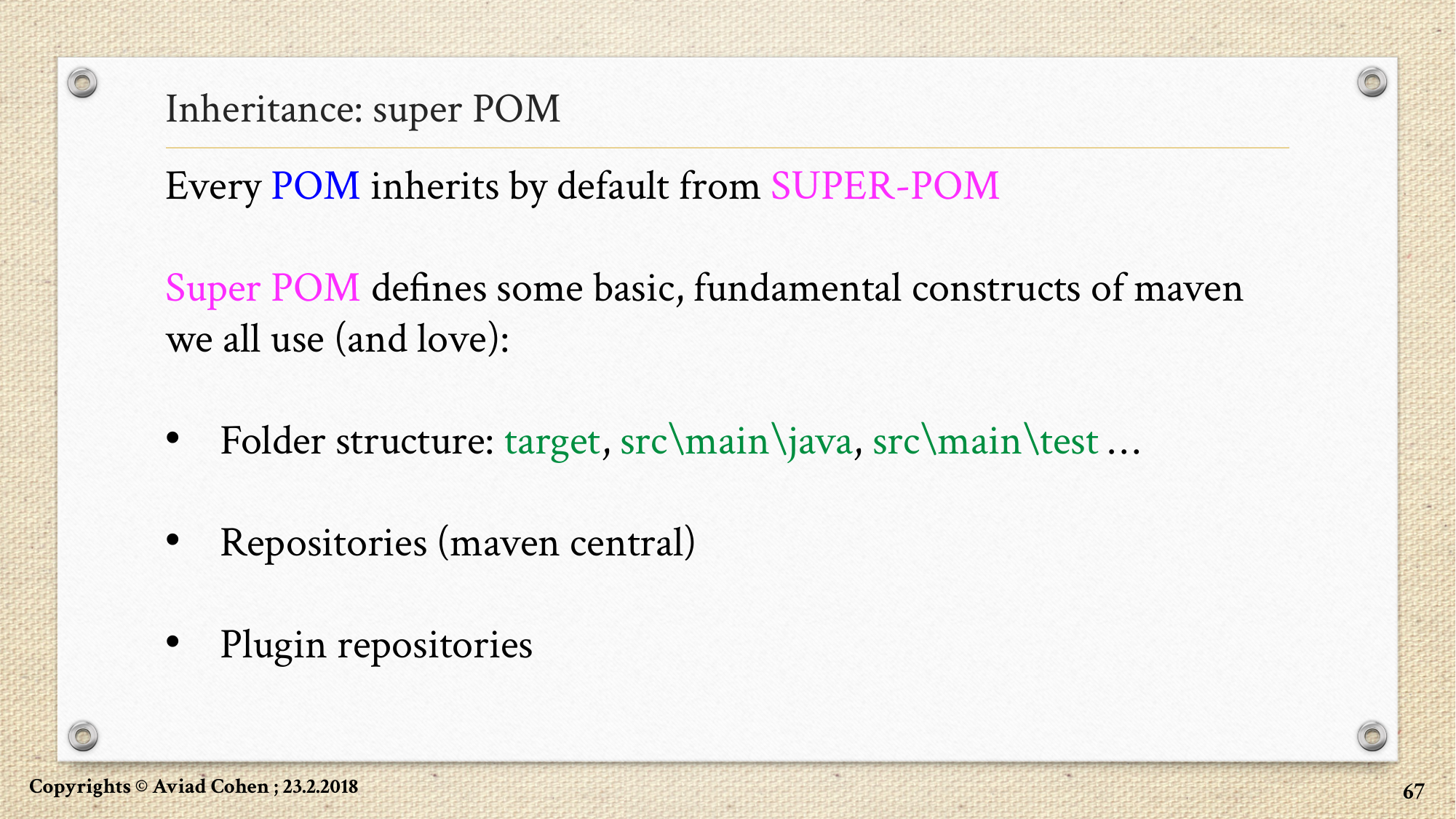

# Inheritance: super POM
Every POM inherits by default from SUPER-POM

Super POM defines some basic, fundamental constructs of maven we all use (and love):

Folder structure: target, src\main\java, src\main\test …

Repositories (maven central)

Plugin repositories
Copyrights © Aviad Cohen ; 23.2.2018
67